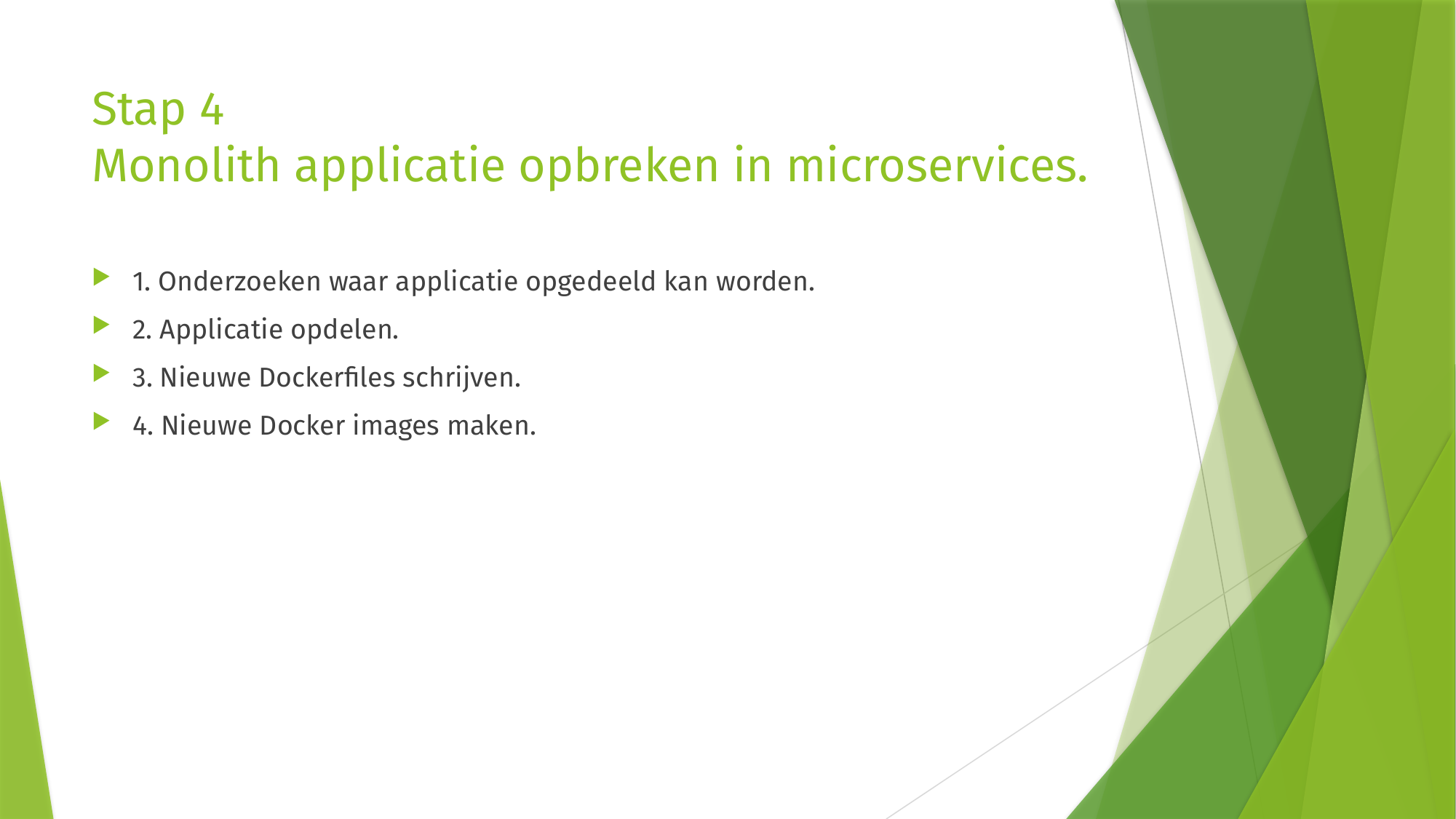

# Stap 4 Monolith applicatie opbreken in microservices.
1. Onderzoeken waar applicatie opgedeeld kan worden.
2. Applicatie opdelen.
3. Nieuwe Dockerfiles schrijven.
4. Nieuwe Docker images maken.